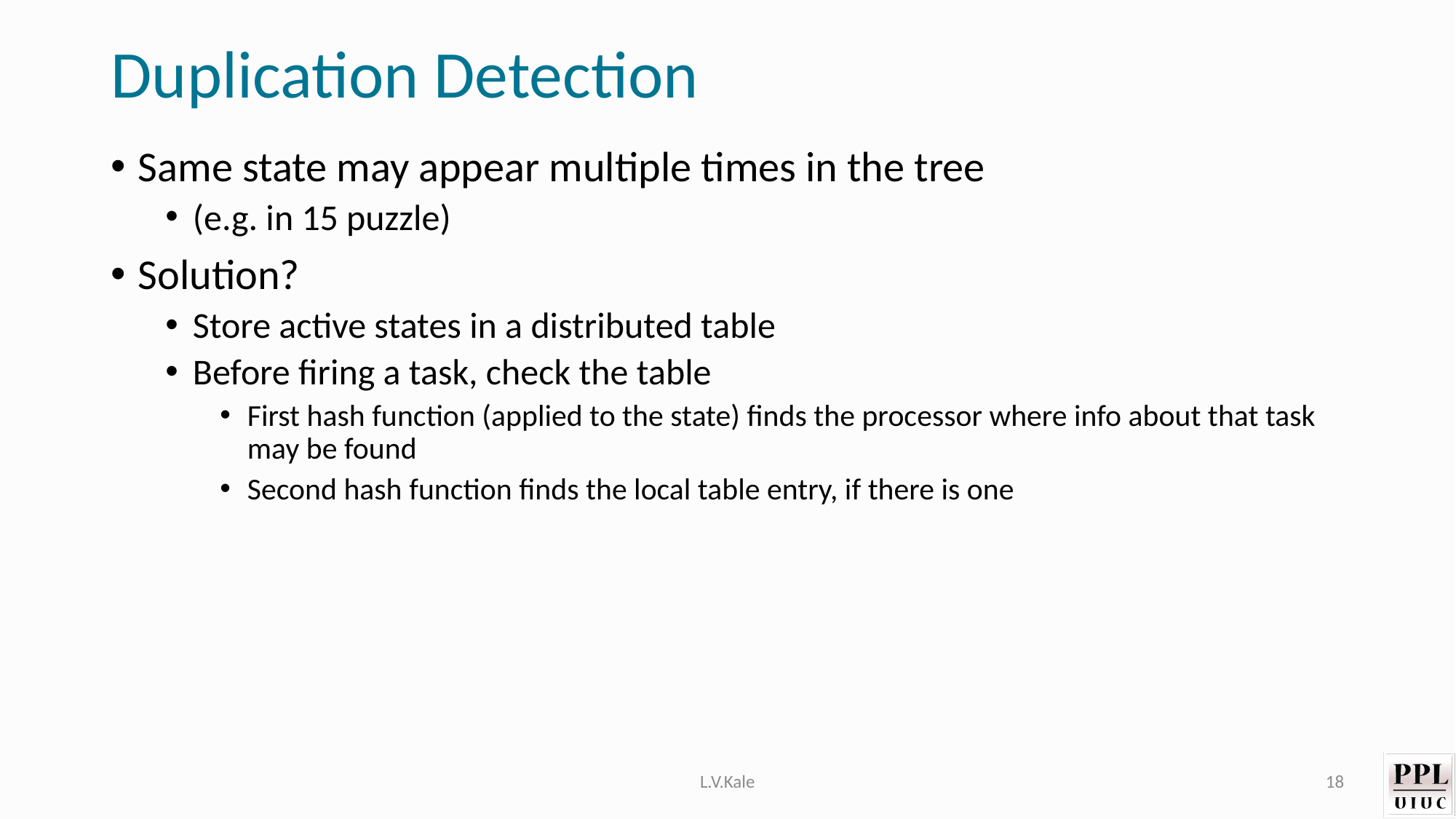

# Duplication Detection
Same state may appear multiple times in the tree
(e.g. in 15 puzzle)
Solution?
Store active states in a distributed table
Before firing a task, check the table
First hash function (applied to the state) finds the processor where info about that task may be found
Second hash function finds the local table entry, if there is one

L.V.Kale
18